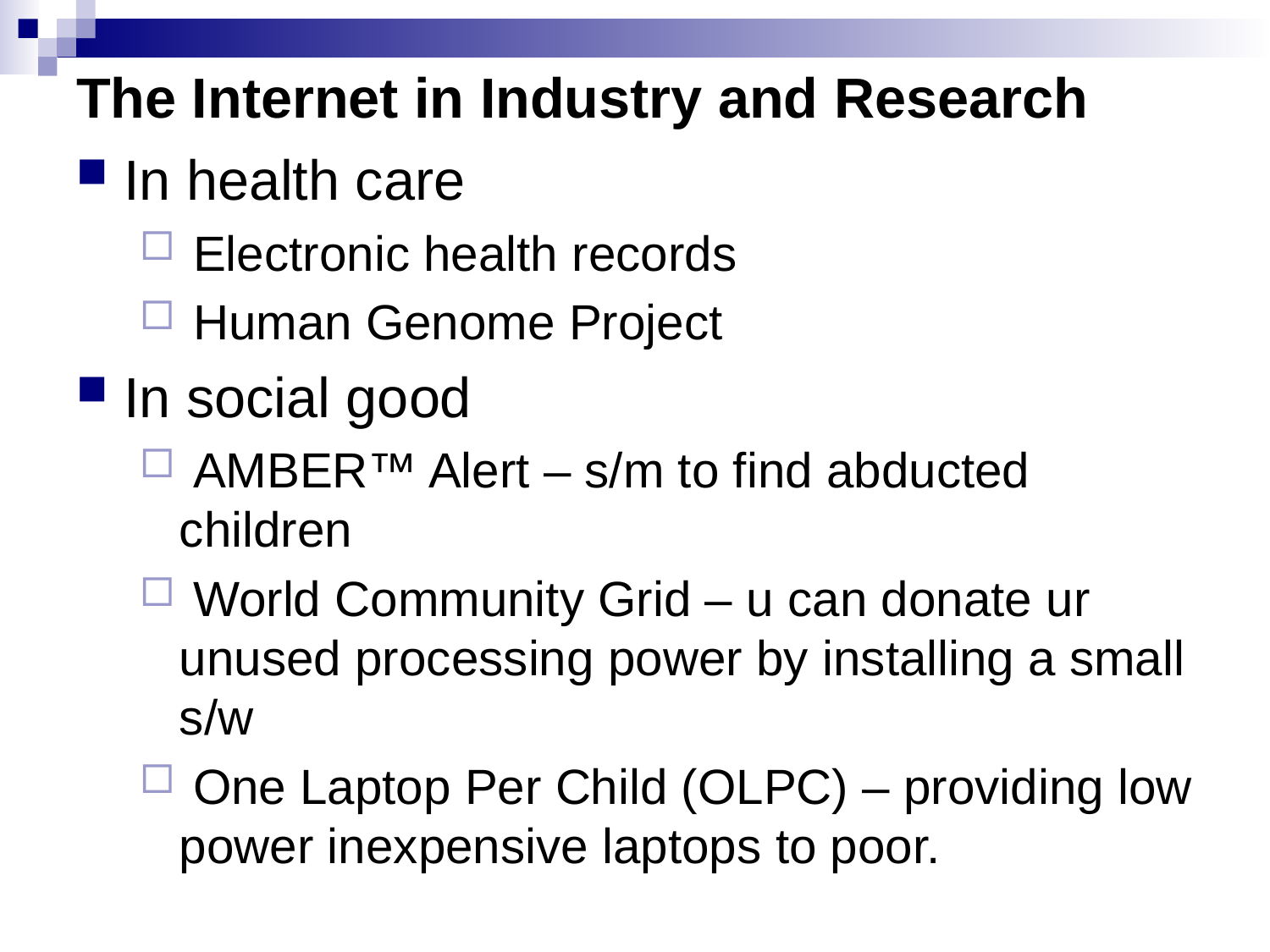

# The Internet in Industry and Research
In health care
 Electronic health records
 Human Genome Project
In social good
 AMBER™ Alert – s/m to find abducted children
 World Community Grid – u can donate ur unused processing power by installing a small s/w
 One Laptop Per Child (OLPC) – providing low power inexpensive laptops to poor.